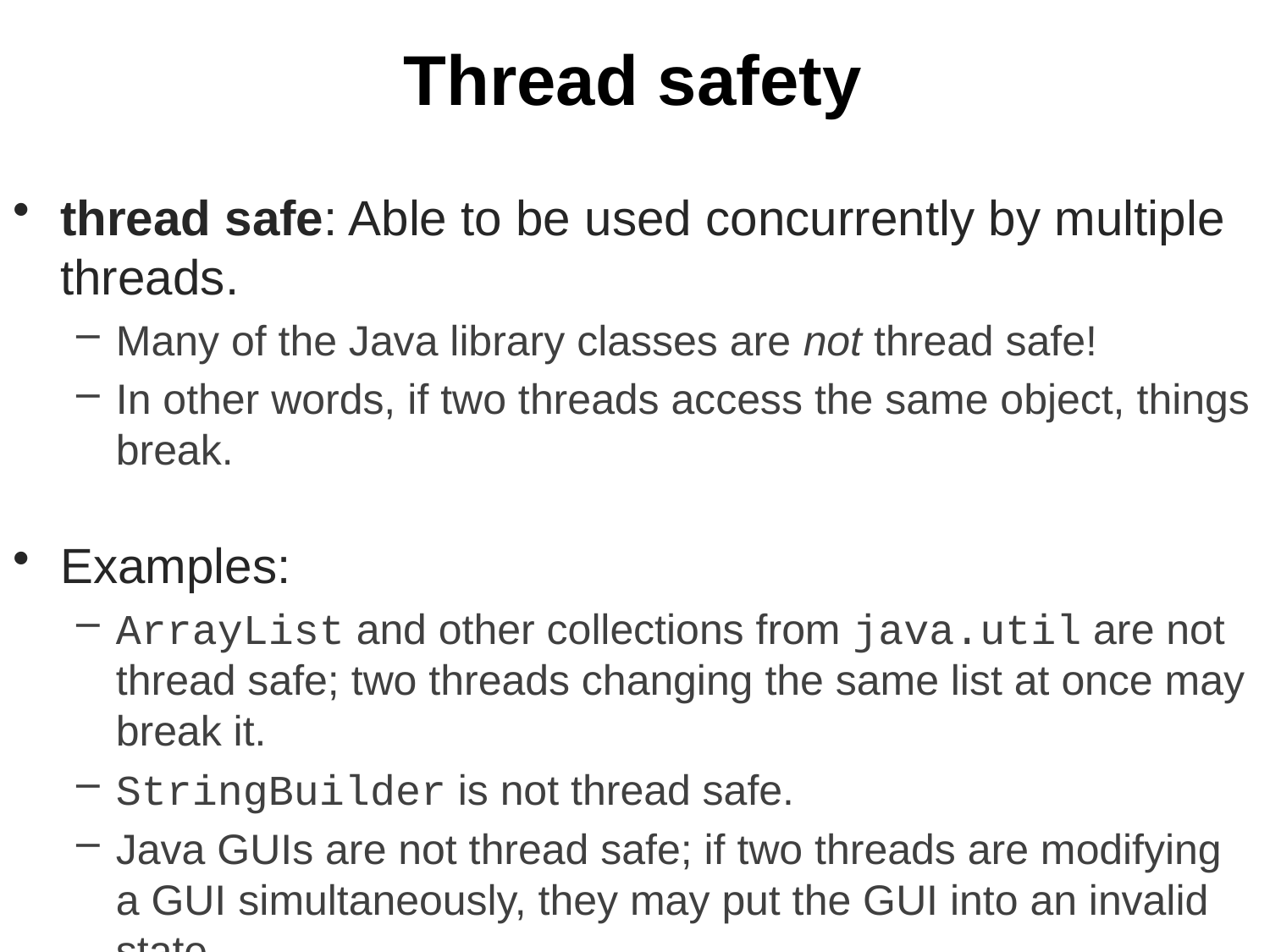

# Thread safety
thread safe: Able to be used concurrently by multiple threads.
Many of the Java library classes are not thread safe!
In other words, if two threads access the same object, things break.

Examples:
ArrayList and other collections from java.util are not thread safe; two threads changing the same list at once may break it.
StringBuilder is not thread safe.
Java GUIs are not thread safe; if two threads are modifying a GUI simultaneously, they may put the GUI into an invalid state.

Counterexamples:
The Random class chooses numbers in a thread-safe way.
Some input/output (like System.out) is thread safe.